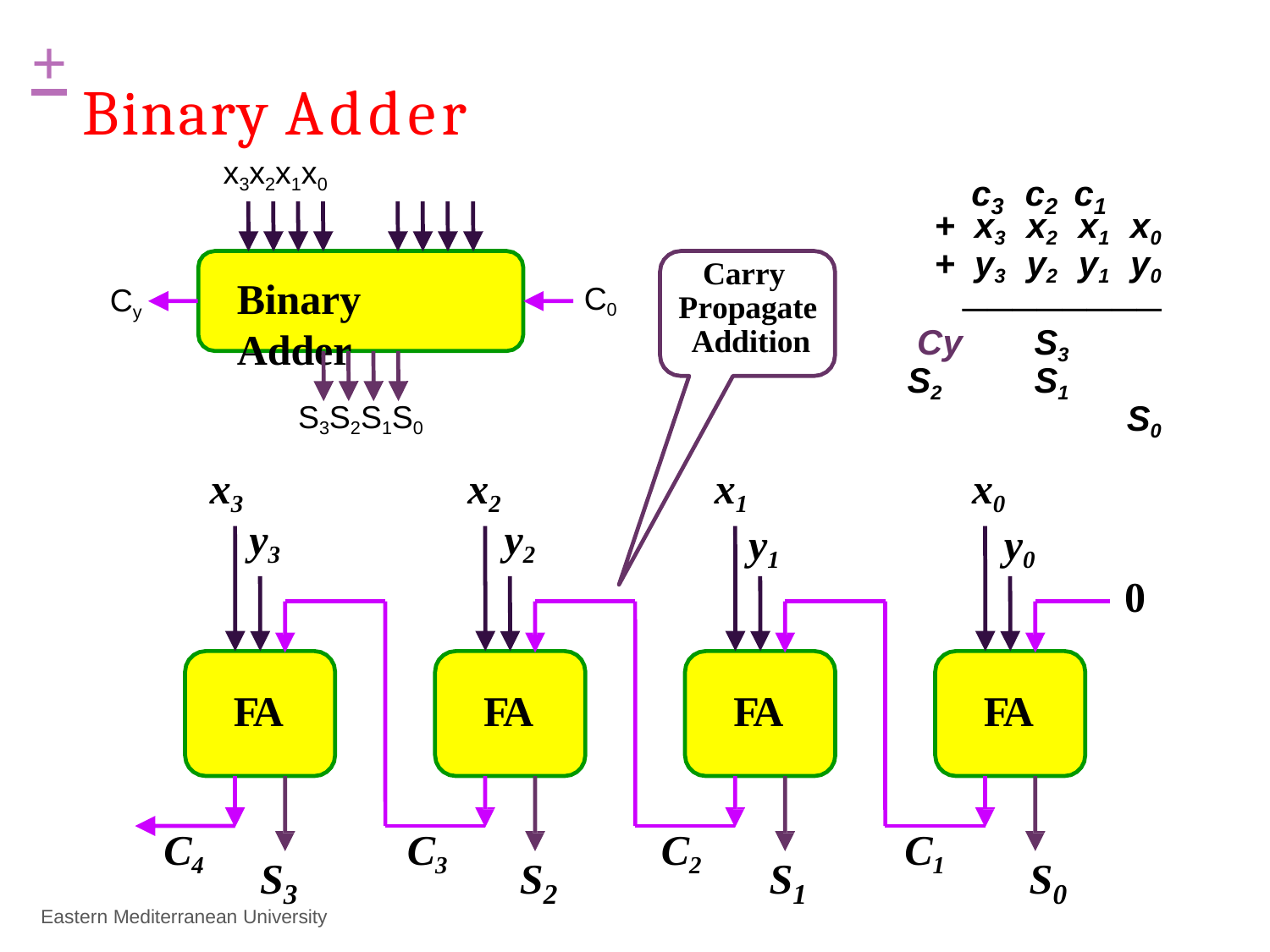

+
# Binary Adder
x3x2x1x0	y3y2y1y0
c	c	c
3	2	1

+	x3	x2	x1	x0
+	y3	y2	y1	y0
────────  Cy	S3	S2	S1	S0

Carry  Propagate  Addition

Binary Adder
C0
Cy
S3S2S1S0
x3
x2
x1
y1
x0
y0
y3
y2

0

FA
FA
FA
FA
C4
C3
C2
C1
S
S
S
S
3
2
1
0
Eastern Mediterranean University